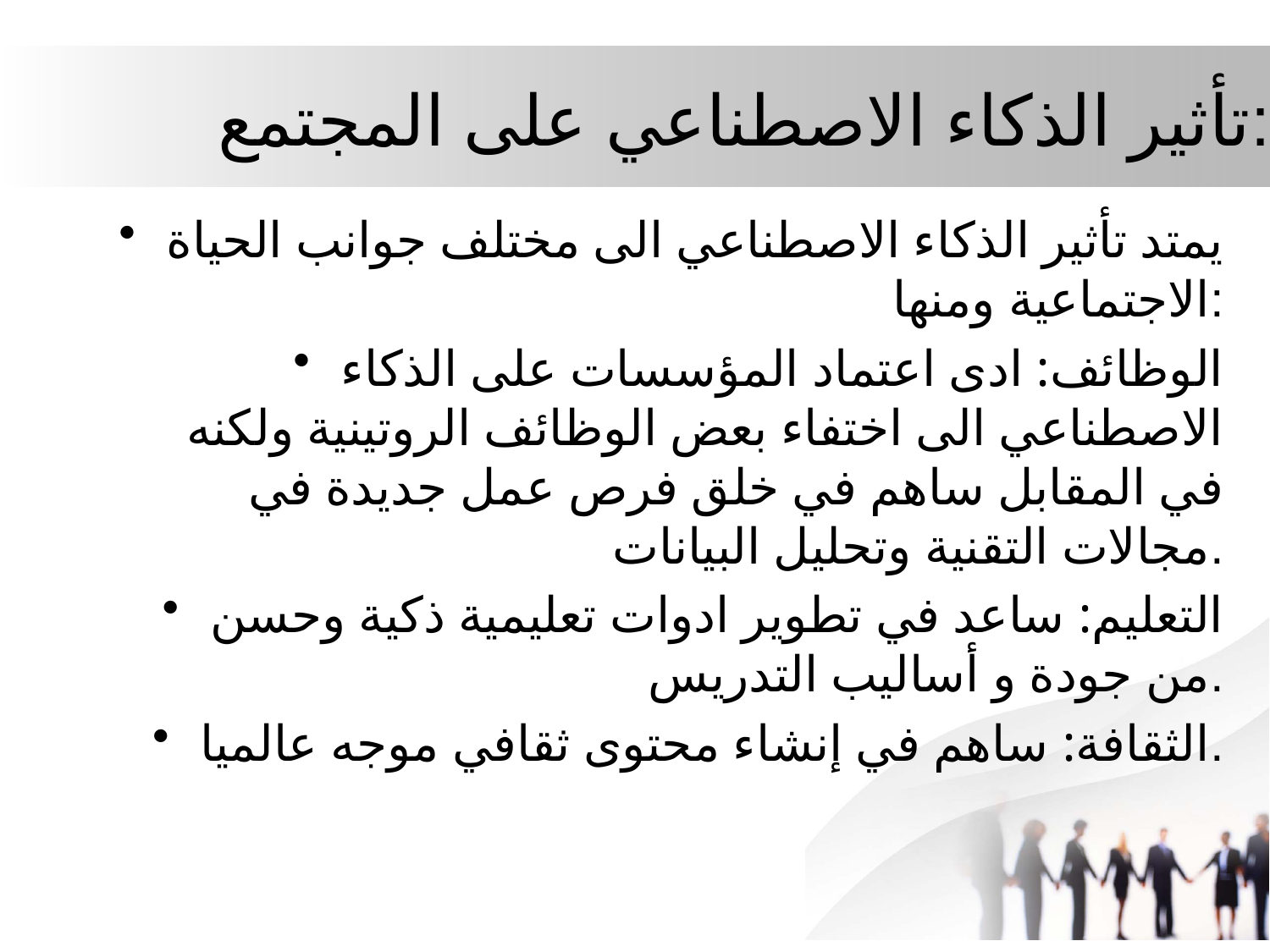

# تأثير الذكاء الاصطناعي على المجتمع:
يمتد تأثير الذكاء الاصطناعي الى مختلف جوانب الحياة الاجتماعية ومنها:
الوظائف: ادى اعتماد المؤسسات على الذكاء الاصطناعي الى اختفاء بعض الوظائف الروتينية ولكنه في المقابل ساهم في خلق فرص عمل جديدة في مجالات التقنية وتحليل البيانات.
التعليم: ساعد في تطوير ادوات تعليمية ذكية وحسن من جودة و أساليب التدريس.
الثقافة: ساهم في إنشاء محتوى ثقافي موجه عالميا.